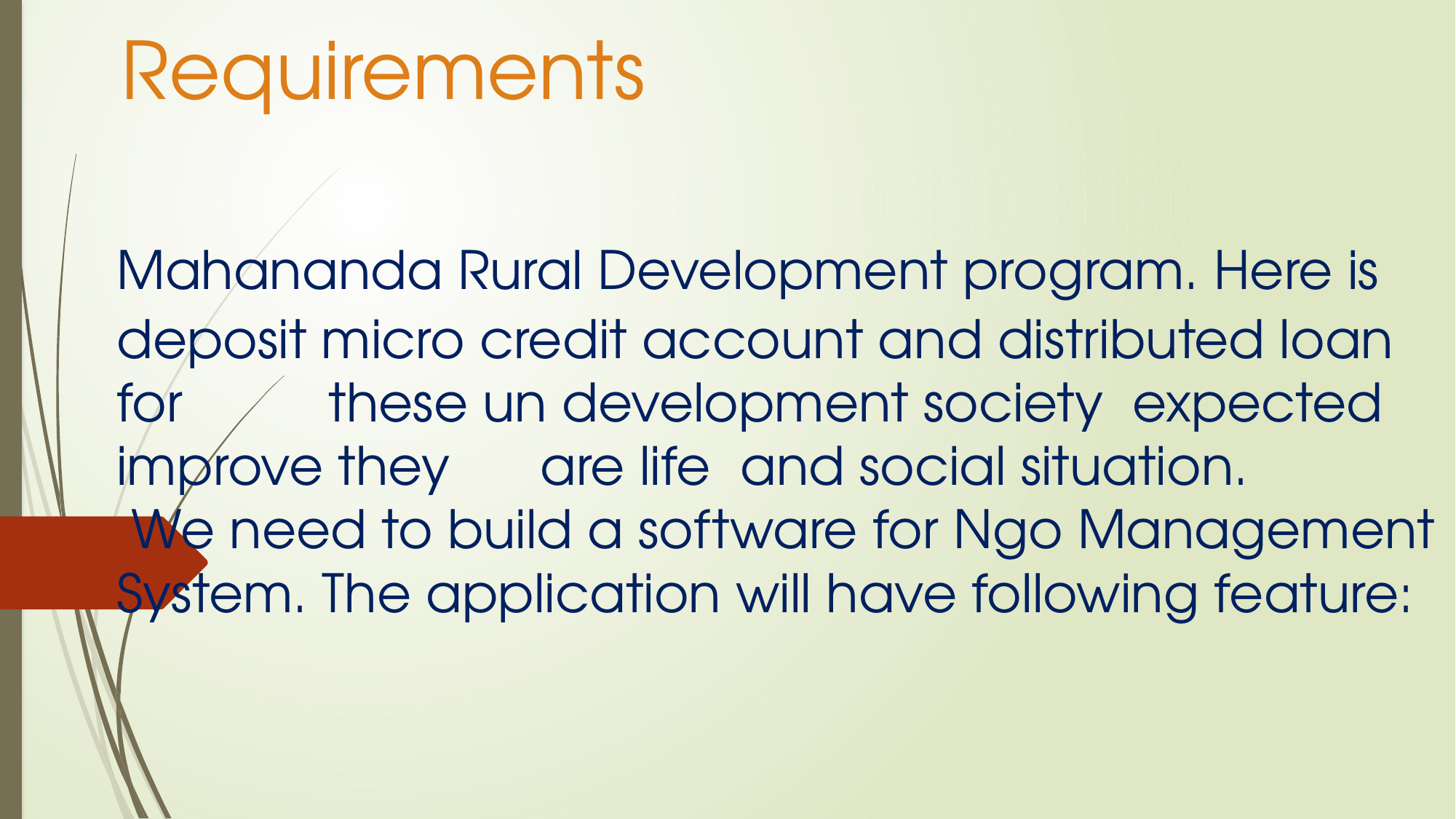

# Requirements Mahananda Rural Development program. Here is    	deposit micro credit account and distributed loan 	for    	these un development society  expected 	improve they 	are life  and social situation. We need to build a software for Ngo Management 	System. The application will have following feature: